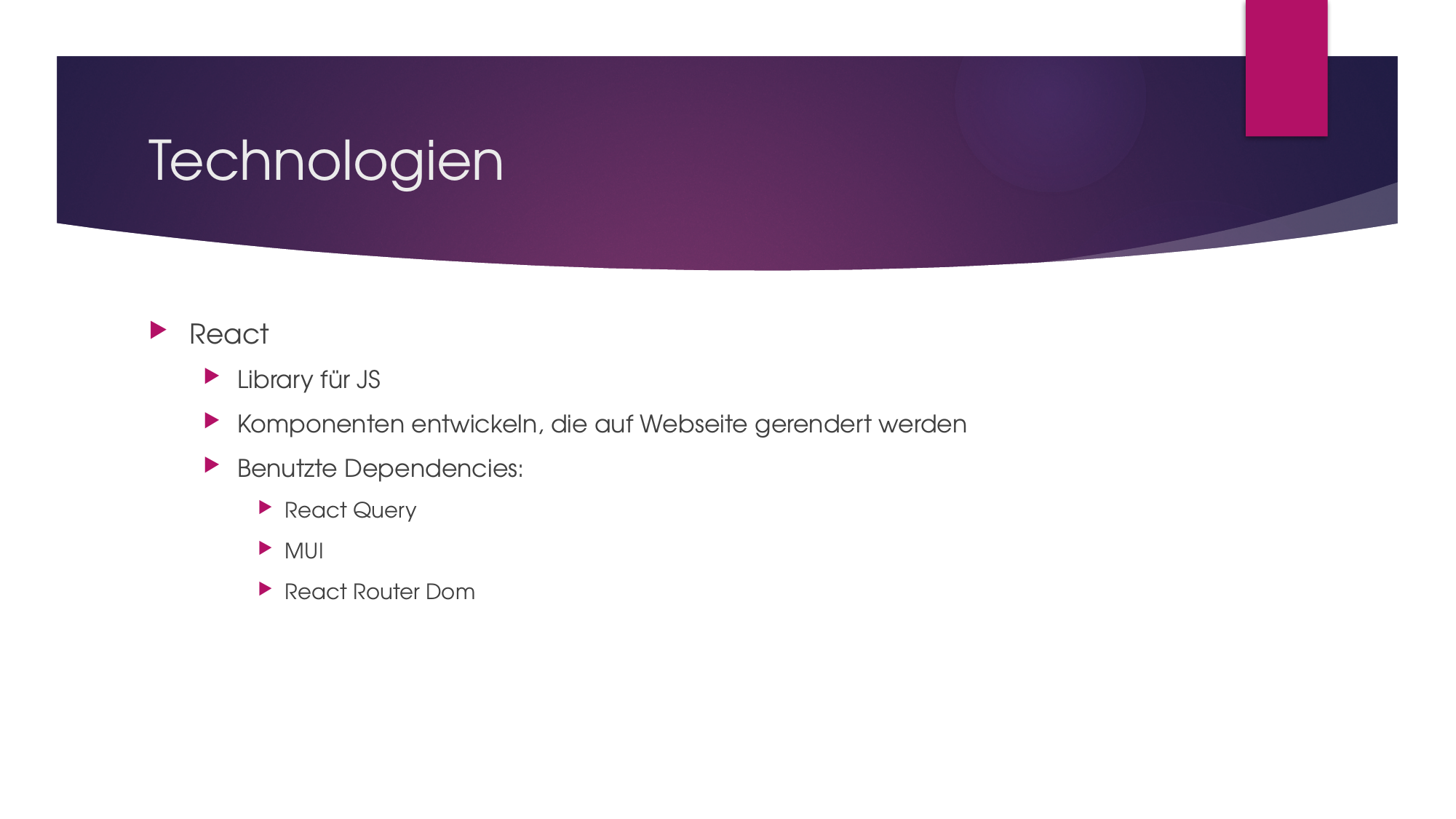

# Technologien
React
Library für JS
Komponenten entwickeln, die auf Webseite gerendert werden
Benutzte Dependencies:
React Query
MUI
React Router Dom